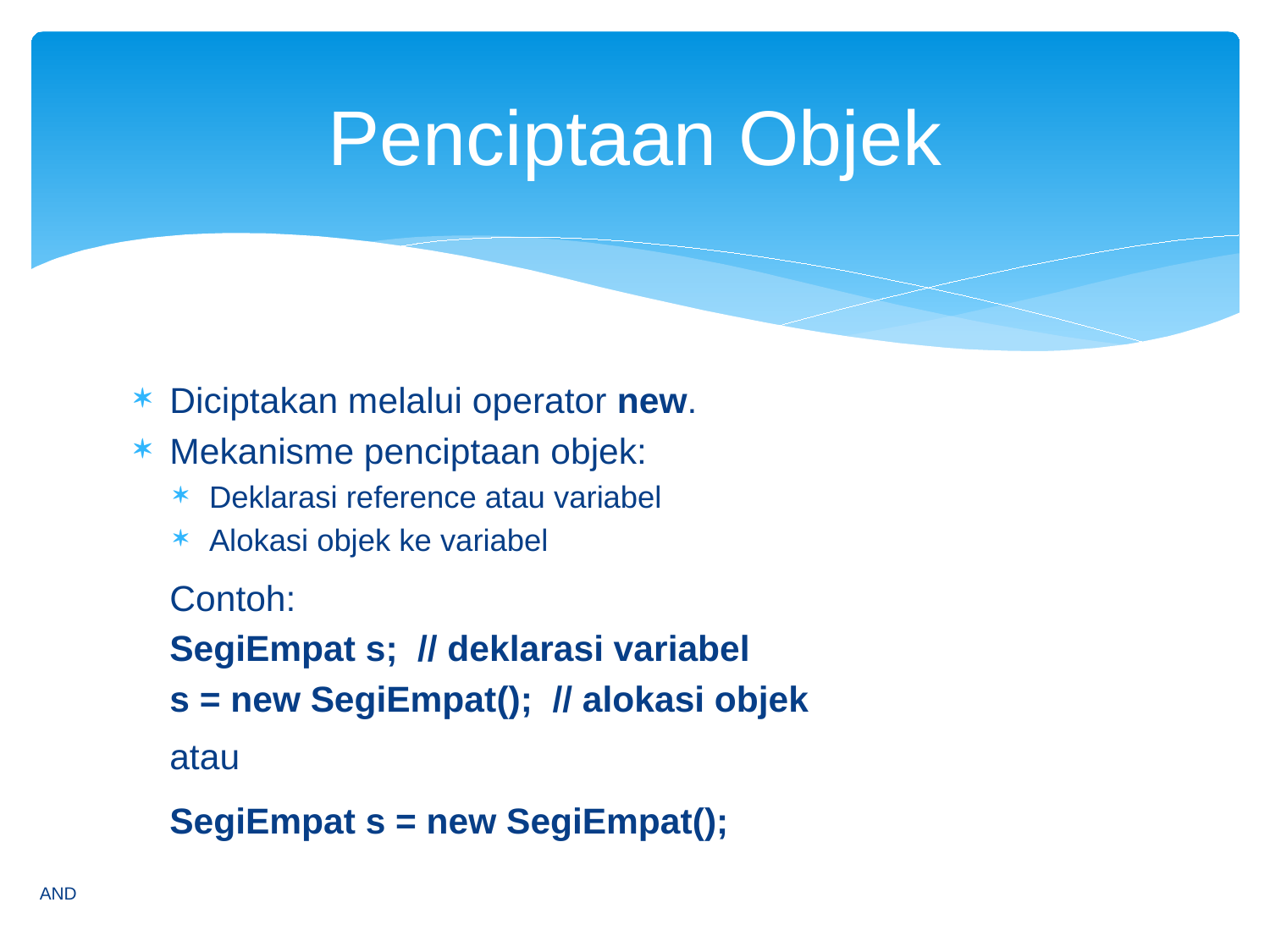

# Penciptaan Objek
Diciptakan melalui operator new.
Mekanisme penciptaan objek:
Deklarasi reference atau variabel
Alokasi objek ke variabel
	Contoh:
	SegiEmpat s;  // deklarasi variabel
	s = new SegiEmpat();  // alokasi objek
	atau
	SegiEmpat s = new SegiEmpat();
AND